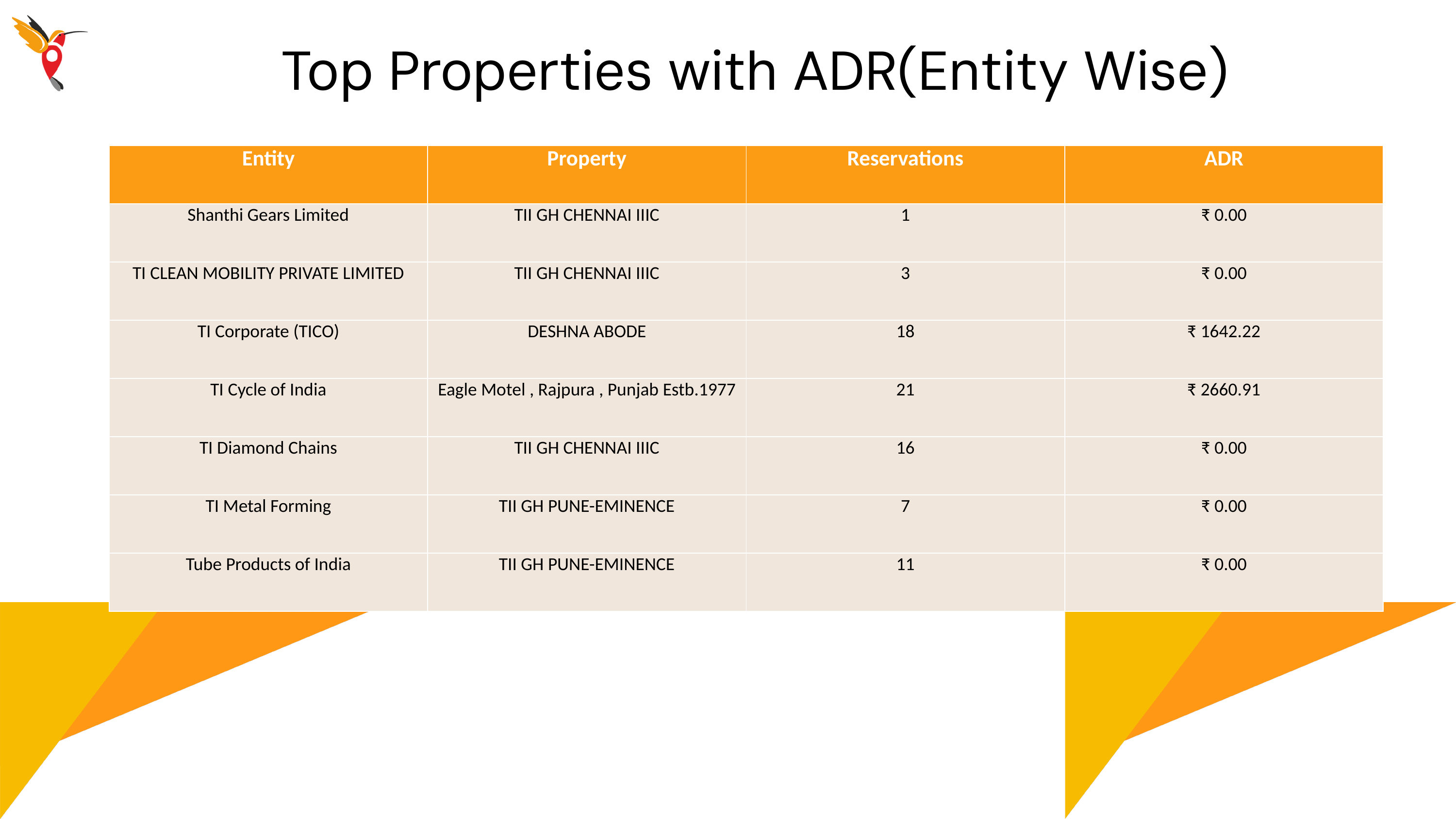

Top Properties with ADR(Entity Wise)

| Entity | Property | Reservations | ADR |
| --- | --- | --- | --- |
| Shanthi Gears Limited | TII GH CHENNAI IIIC | 1 | ₹ 0.00 |
| TI CLEAN MOBILITY PRIVATE LIMITED | TII GH CHENNAI IIIC | 3 | ₹ 0.00 |
| TI Corporate (TICO) | DESHNA ABODE | 18 | ₹ 1642.22 |
| TI Cycle of India | Eagle Motel , Rajpura , Punjab Estb.1977 | 21 | ₹ 2660.91 |
| TI Diamond Chains | TII GH CHENNAI IIIC | 16 | ₹ 0.00 |
| TI Metal Forming | TII GH PUNE-EMINENCE | 7 | ₹ 0.00 |
| Tube Products of India | TII GH PUNE-EMINENCE | 11 | ₹ 0.00 |